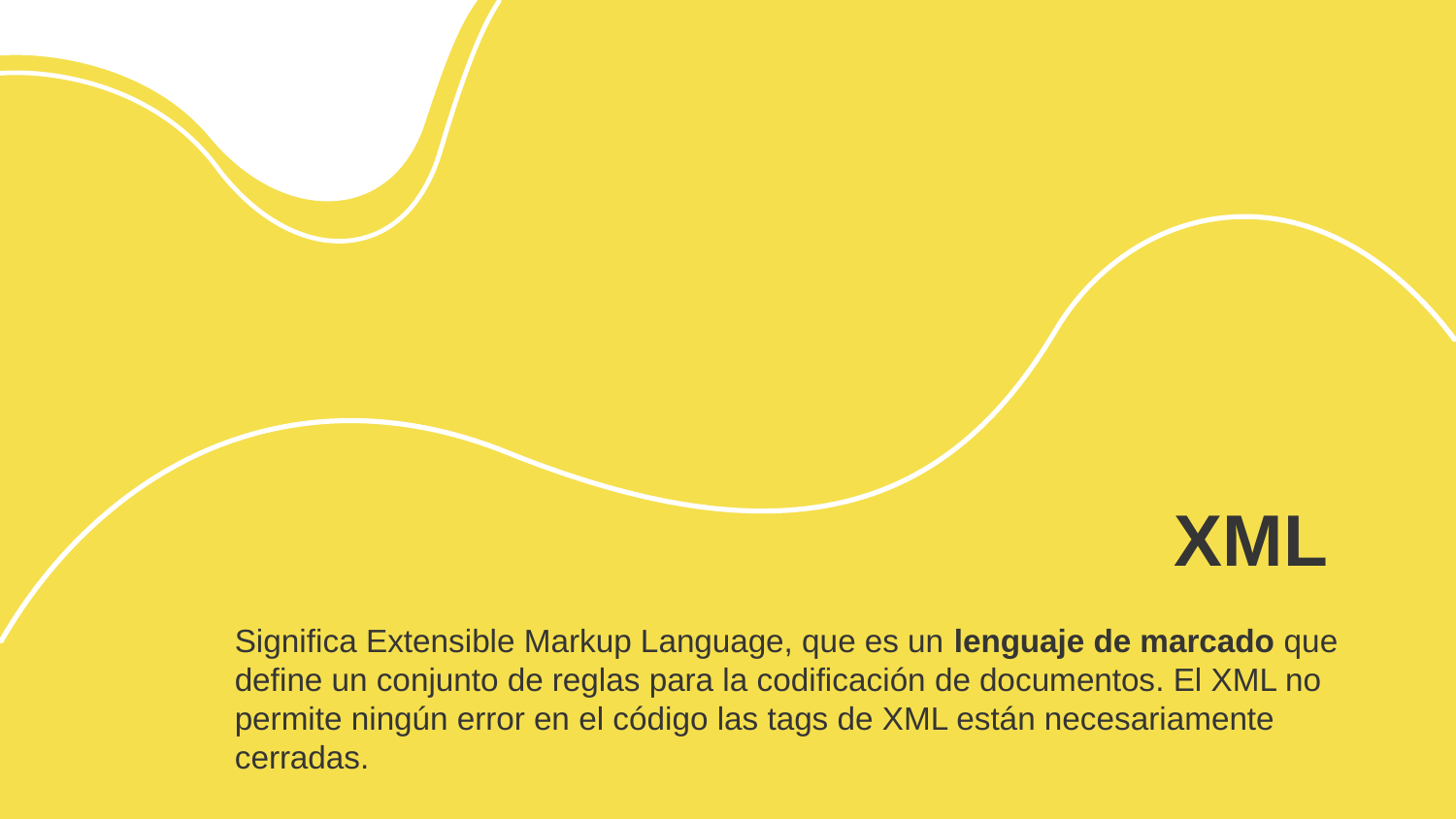

# XML
Significa Extensible Markup Language, que es un lenguaje de marcado que define un conjunto de reglas para la codificación de documentos. El XML no permite ningún error en el código las tags de XML están necesariamente cerradas.